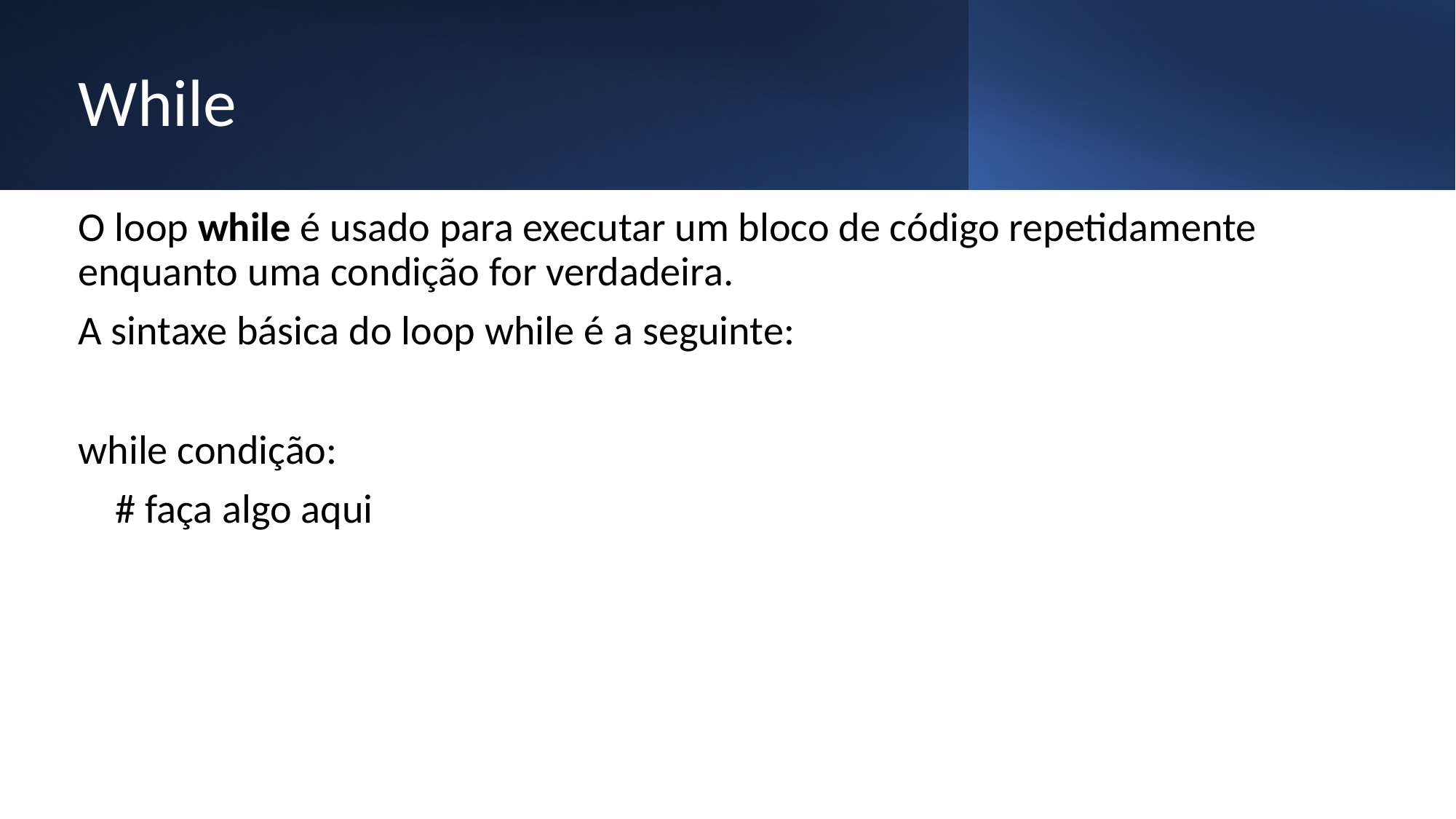

# While
O loop while é usado para executar um bloco de código repetidamente enquanto uma condição for verdadeira.
A sintaxe básica do loop while é a seguinte:

while condição:
    # faça algo aqui